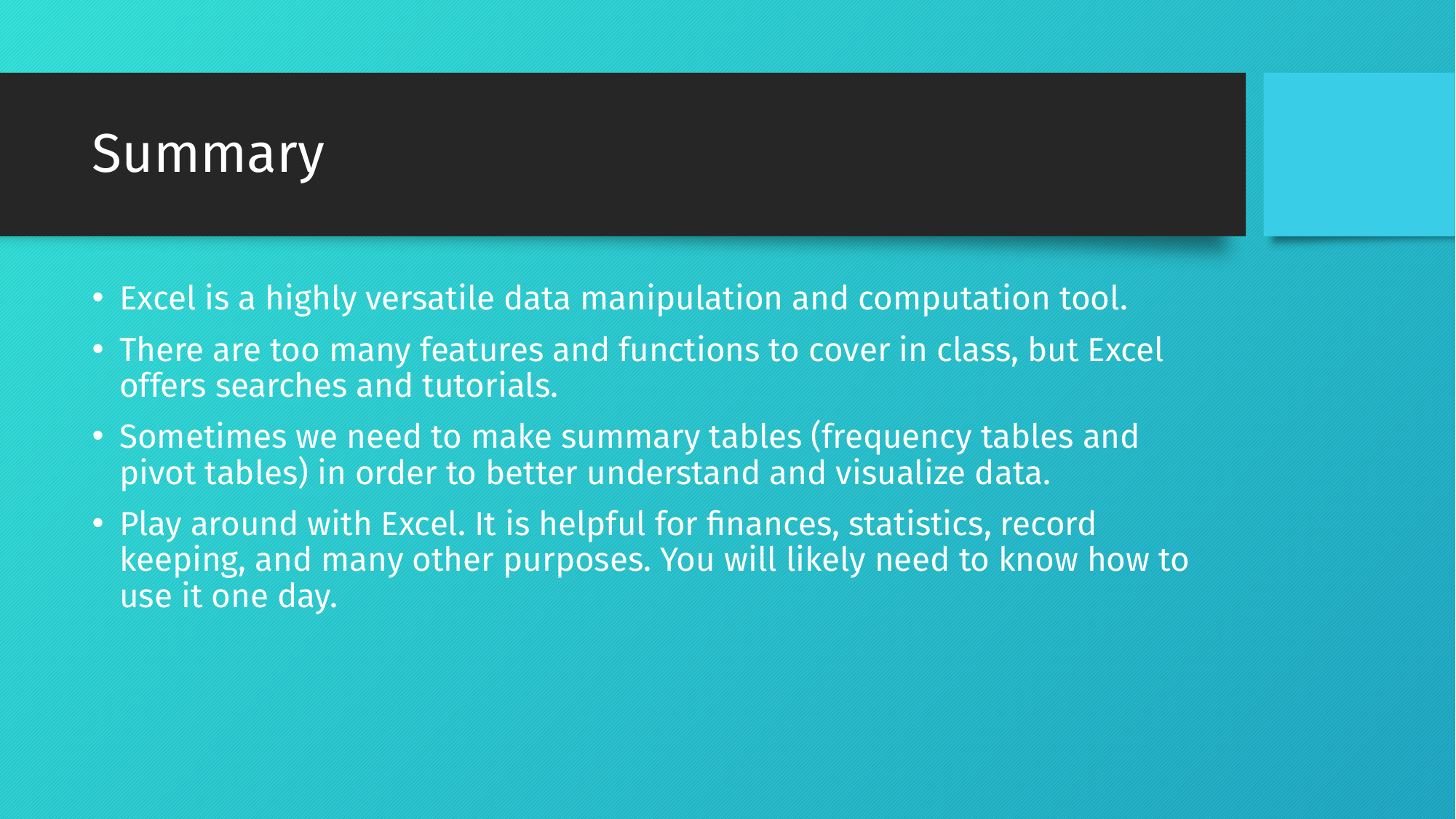

# Summary
Excel is a highly versatile data manipulation and computation tool.
There are too many features and functions to cover in class, but Excel offers searches and tutorials.
Sometimes we need to make summary tables (frequency tables and pivot tables) in order to better understand and visualize data.
Play around with Excel. It is helpful for finances, statistics, record keeping, and many other purposes. You will likely need to know how to use it one day.